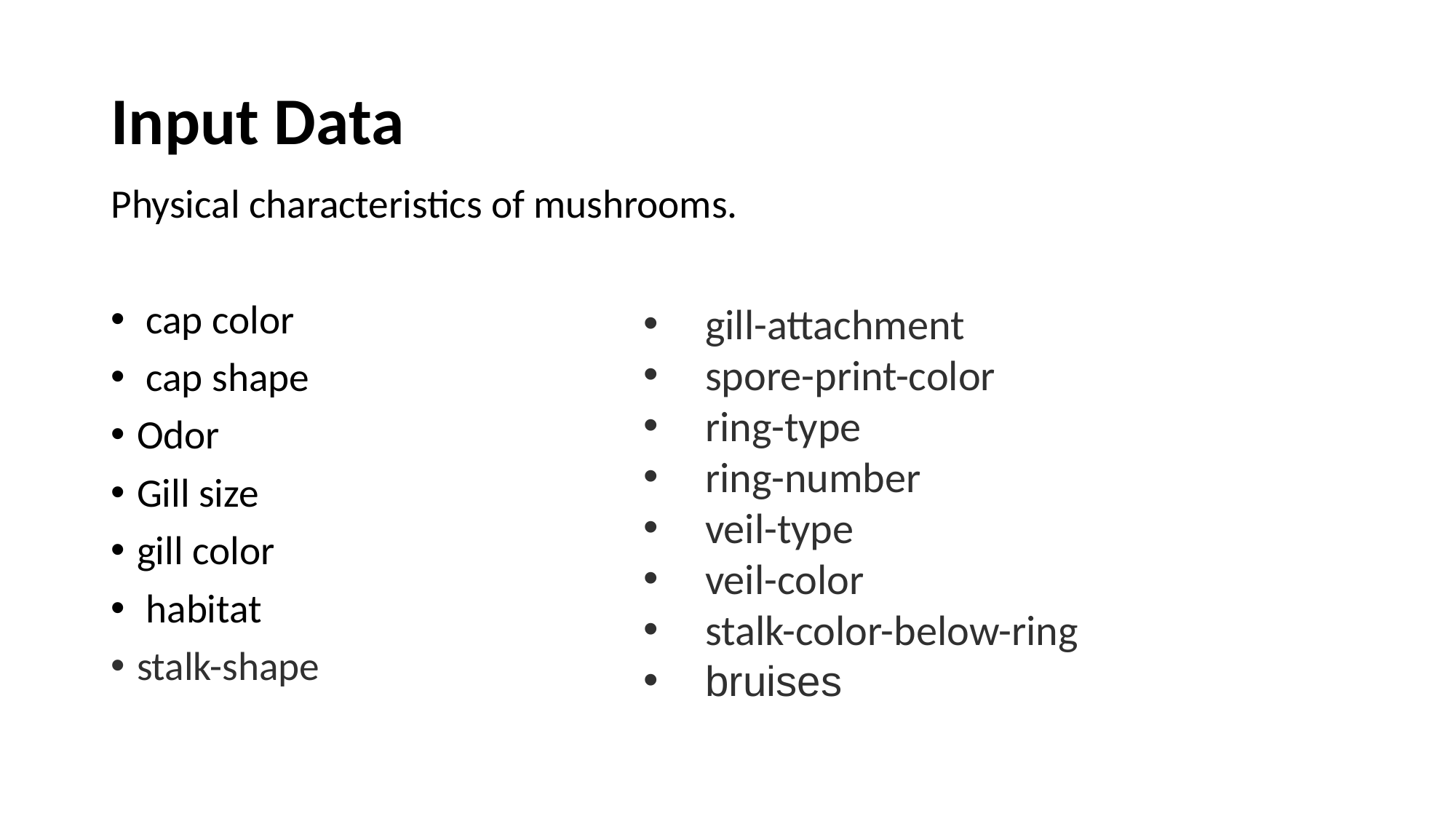

# Input Data
Physical characteristics of mushrooms.

 cap color
 cap shape
Odor
Gill size
gill color
 habitat
stalk-shape
gill-attachment
spore-print-color
ring-type
ring-number
veil-type
veil-color
stalk-color-below-ring
bruises